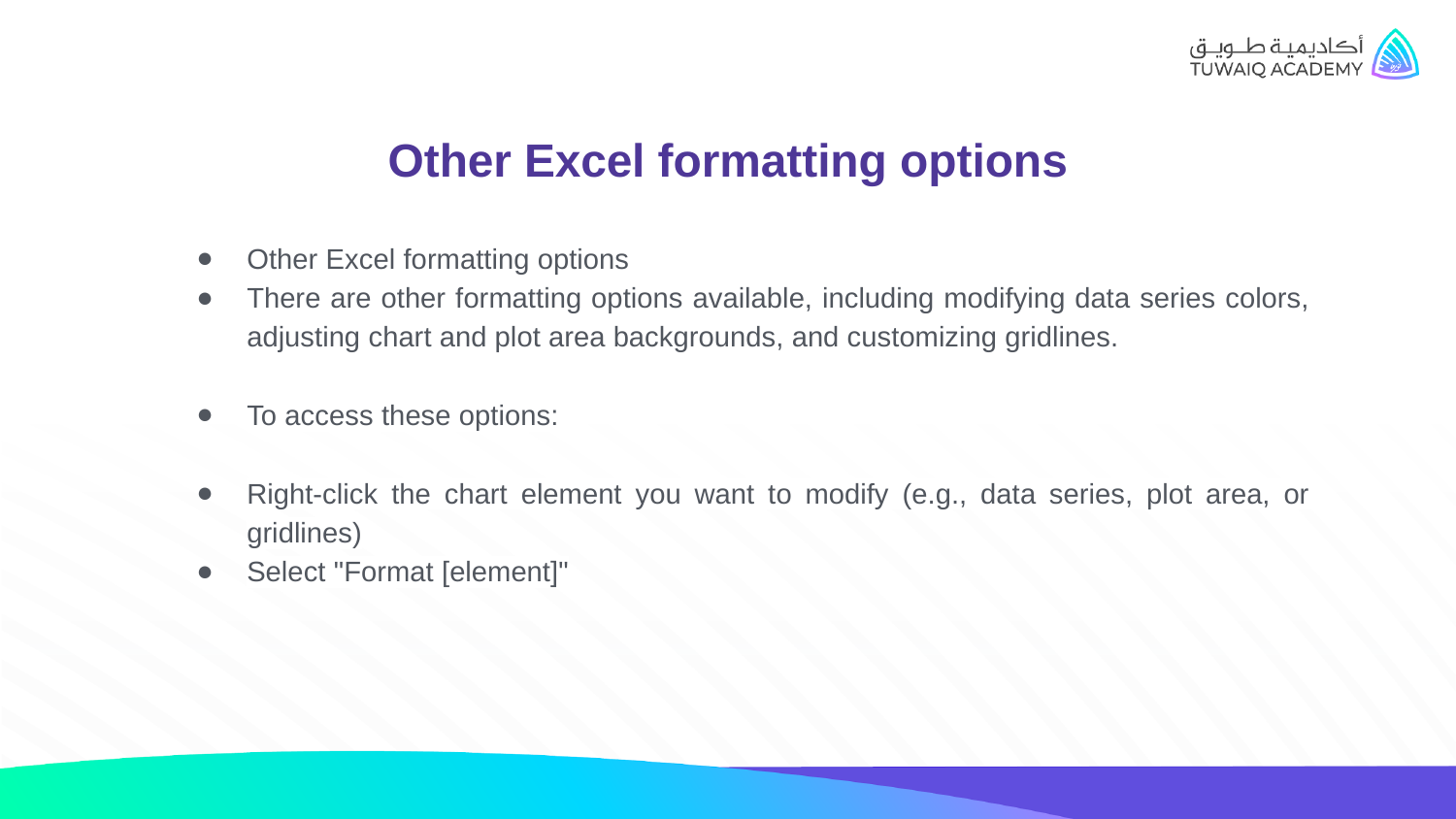

# Other Excel formatting options
Other Excel formatting options
There are other formatting options available, including modifying data series colors, adjusting chart and plot area backgrounds, and customizing gridlines.

To access these options:

Right-click the chart element you want to modify (e.g., data series, plot area, or gridlines)
Select "Format [element]"